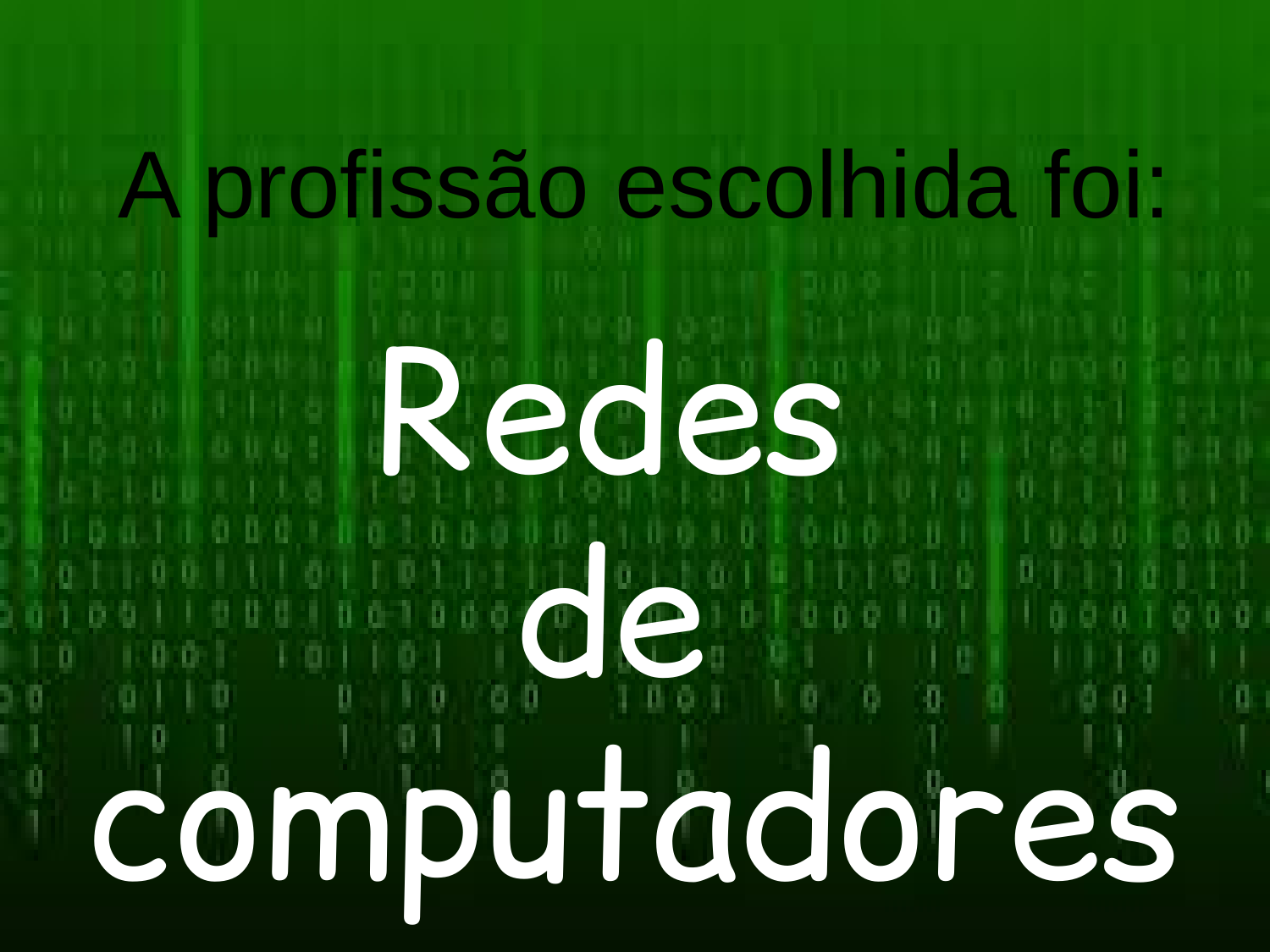

# A profissão escolhida foi:
Redes
de
computadores